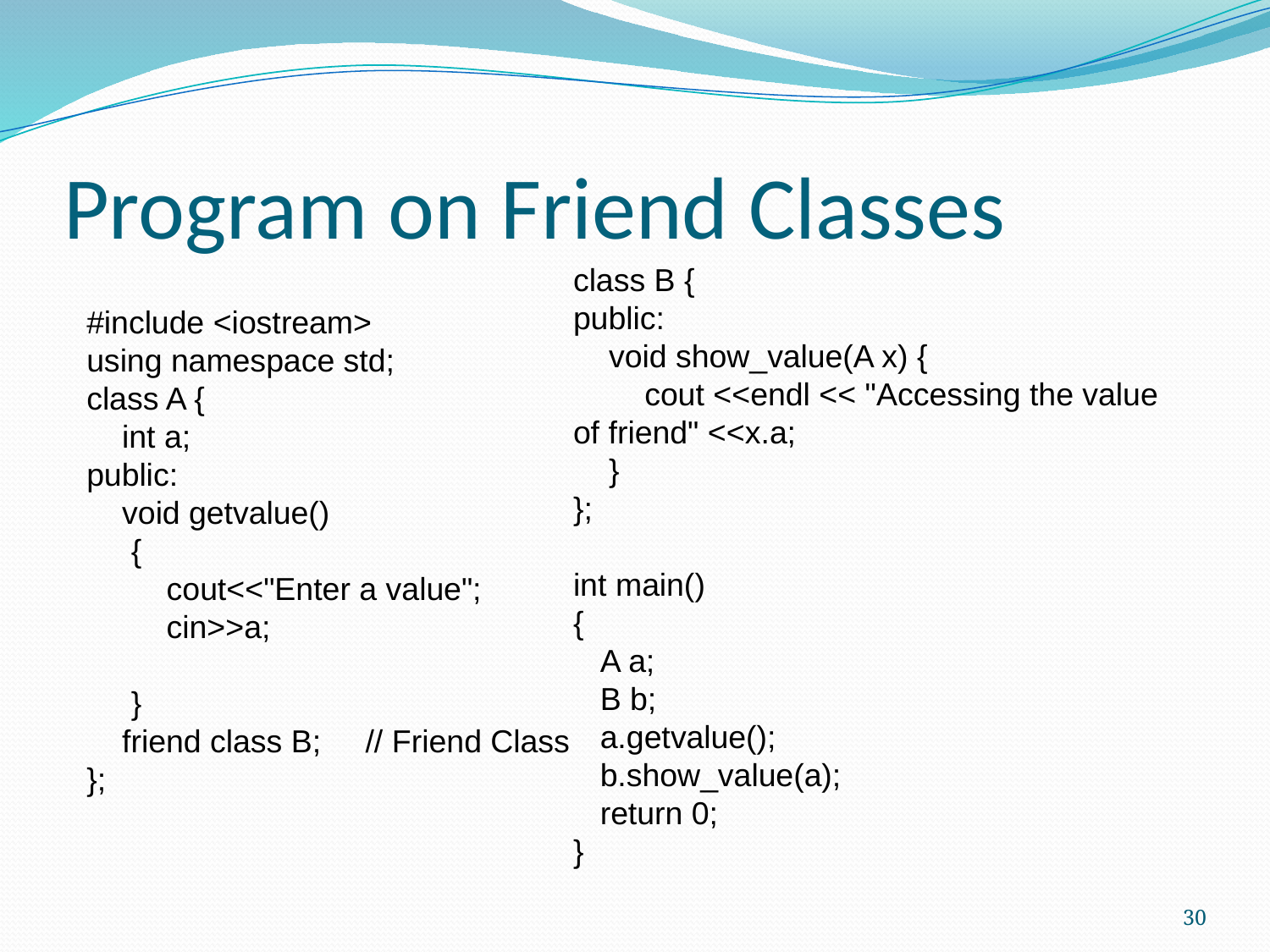

# Program on Friend Classes
class B {
public:
    void show_value(A x) {
        cout <<endl << "Accessing the value of friend" <<x.a;
    }
};

int main()
{
   A a;
   B b;
   a.getvalue();
   b.show_value(a);
   return 0;
}
#include <iostream>
using namespace std;
class A {
    int a;
public:
    void getvalue()
     {
         cout<<"Enter a value";
         cin>>a;

     }
    friend class B;     // Friend Class
};
30